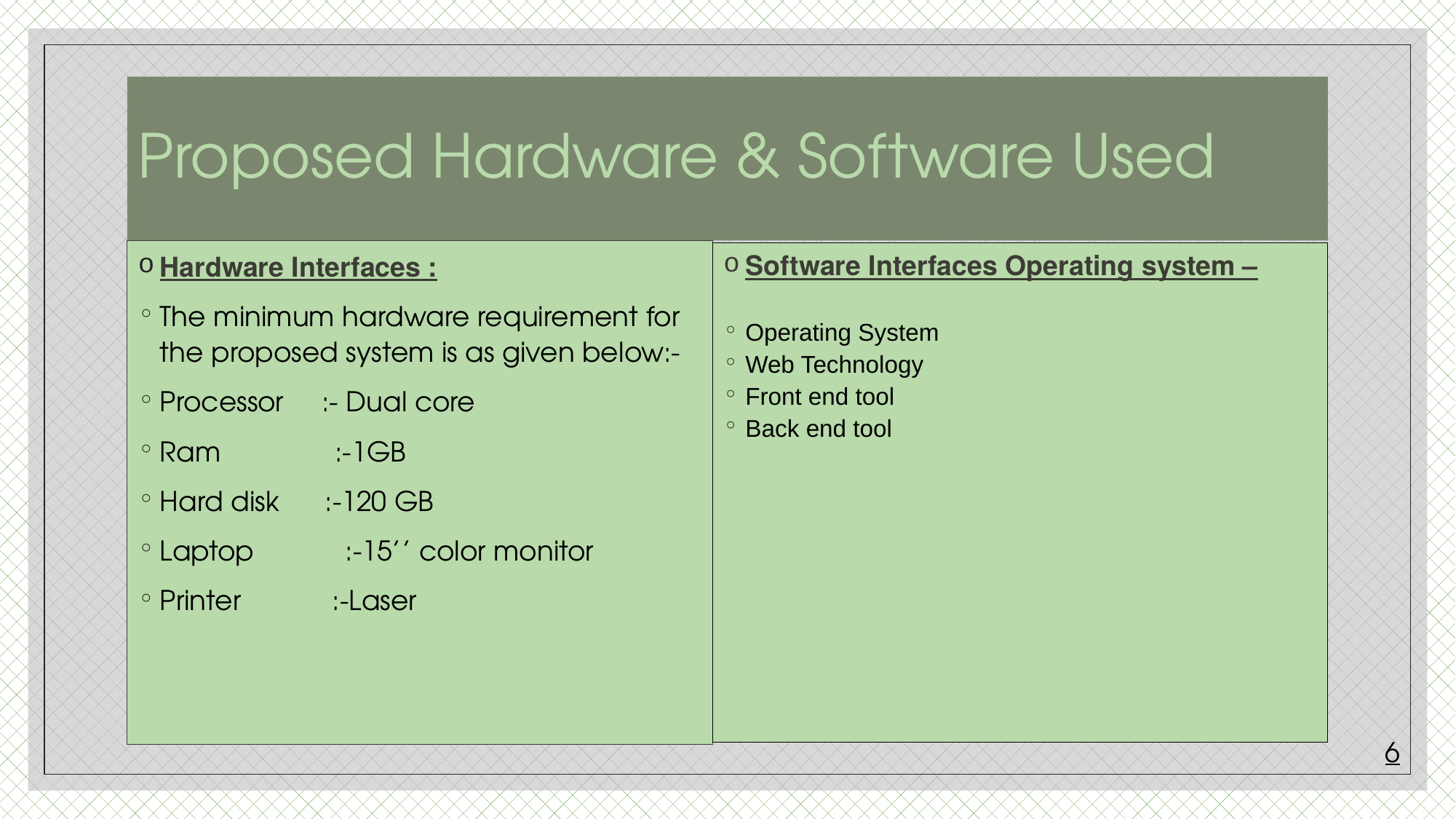

# Proposed Hardware & Software Used
Hardware Interfaces :
The minimum hardware requirement for the proposed system is as given below:-
Processor     :- Dual core
Ram               :-1GB
Hard disk      :-120 GB
Laptop            :-15’’ color monitor
Printer            :-Laser

Software Interfaces Operating system –

Operating System
Web Technology
Front end tool
Back end tool

6